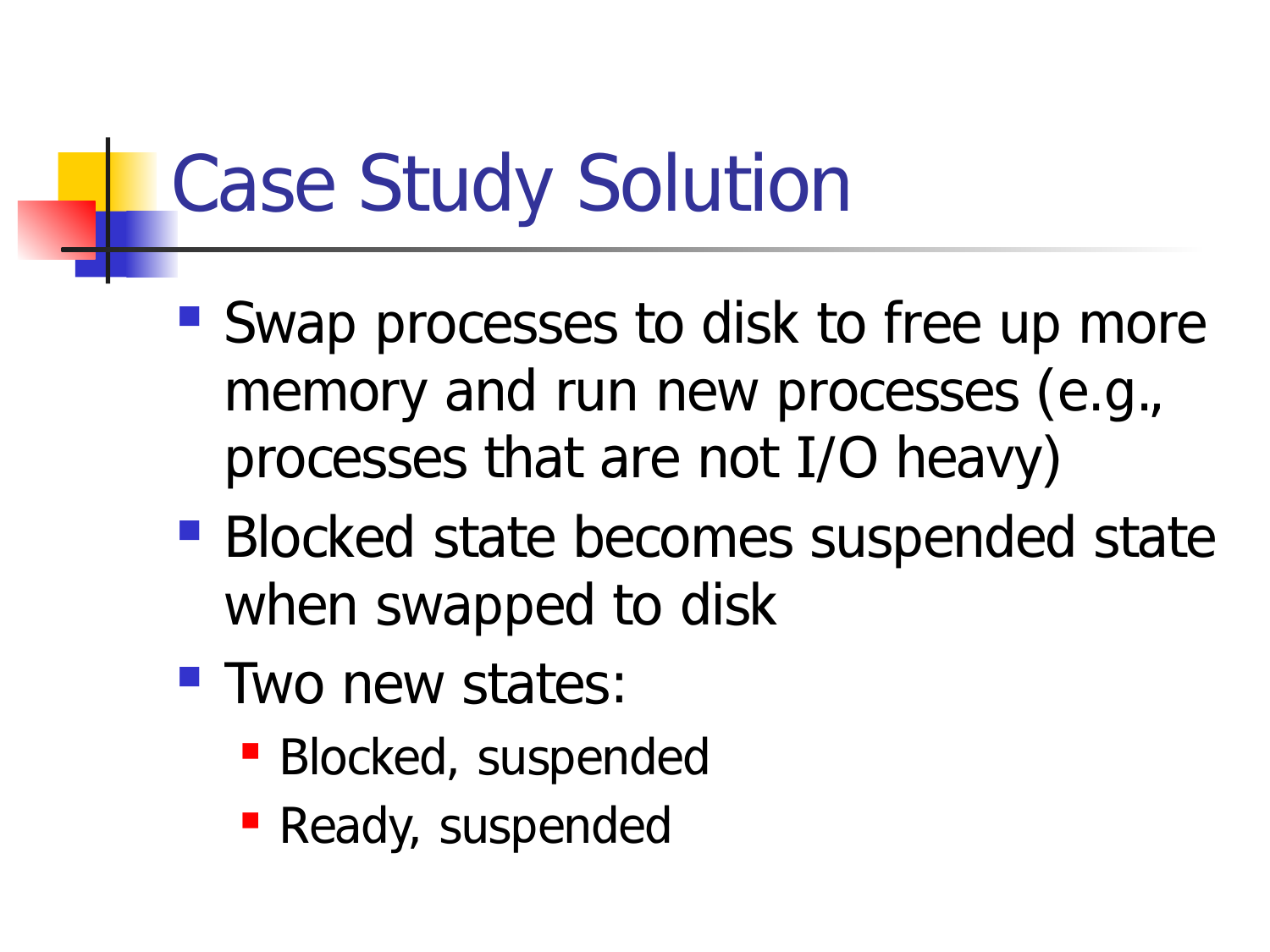

# Case Study Solution
Swap processes to disk to free up more memory and run new processes (e.g., processes that are not I/O heavy)
Blocked state becomes suspended state when swapped to disk
Two new states:
Blocked, suspended
Ready, suspended